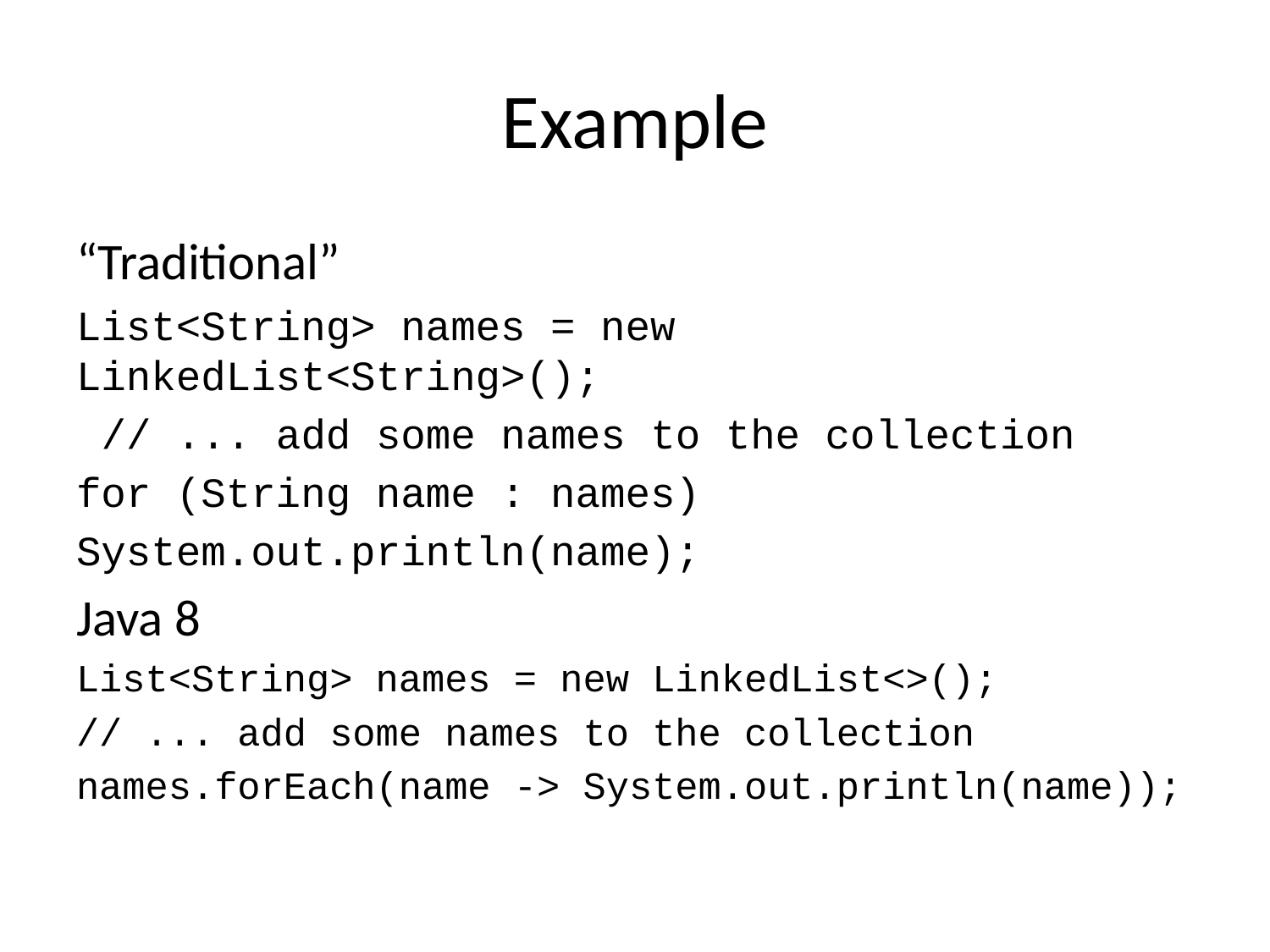

# Example
“Traditional”
List<String> names = new LinkedList<String>();
 // ... add some names to the collection
for (String name : names)
System.out.println(name);
Java 8
List<String> names = new LinkedList<>();
// ... add some names to the collection
names.forEach(name -> System.out.println(name));